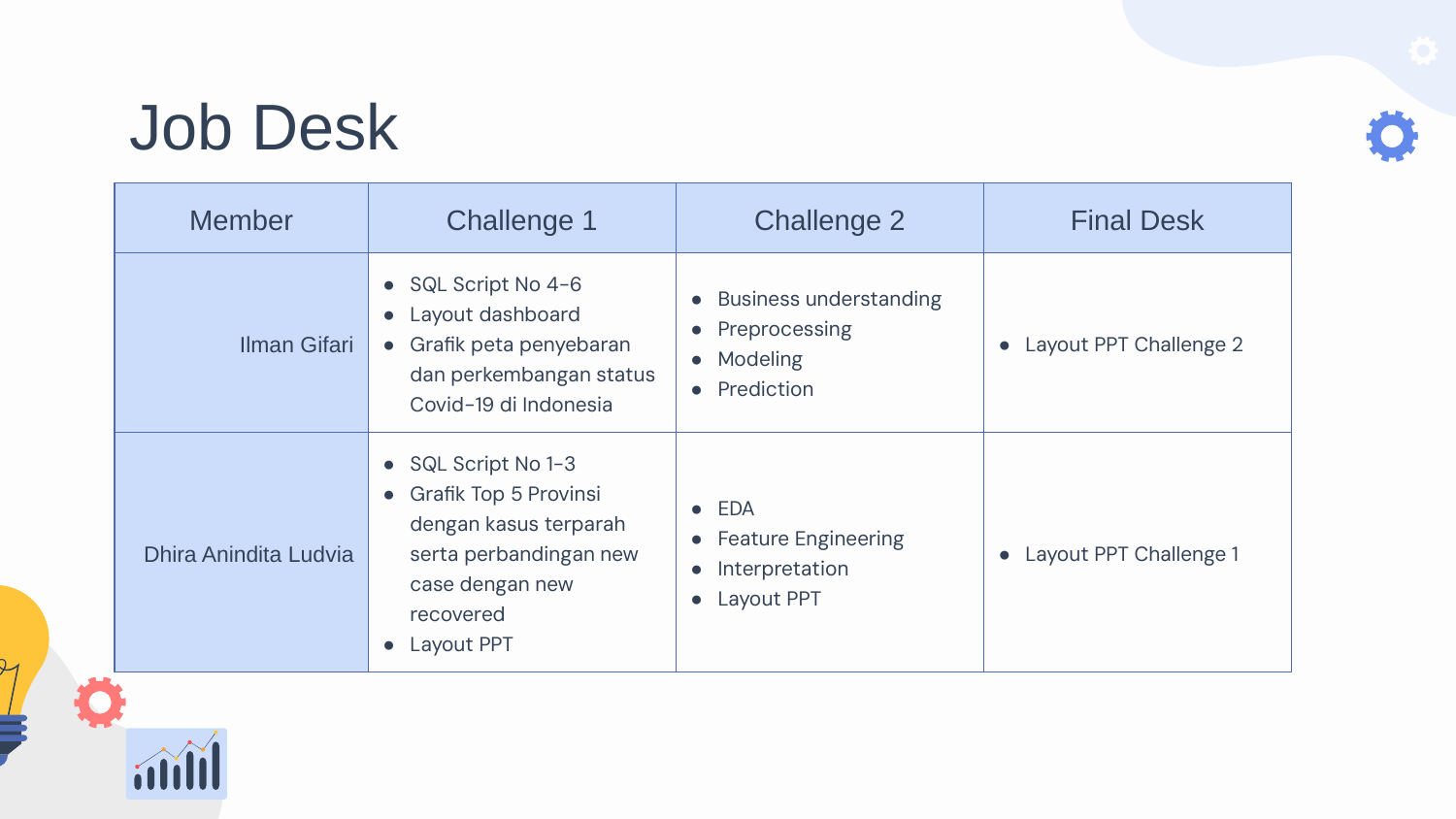

# Job Desk
| Member | Challenge 1 | Challenge 2 | Final Desk |
| --- | --- | --- | --- |
| Ilman Gifari | SQL Script No 4-6 Layout dashboard Grafik peta penyebaran dan perkembangan status Covid-19 di Indonesia | Business understanding Preprocessing Modeling Prediction | Layout PPT Challenge 2 |
| Dhira Anindita Ludvia | SQL Script No 1-3 Grafik Top 5 Provinsi dengan kasus terparah serta perbandingan new case dengan new recovered Layout PPT | EDA Feature Engineering Interpretation Layout PPT | Layout PPT Challenge 1 |